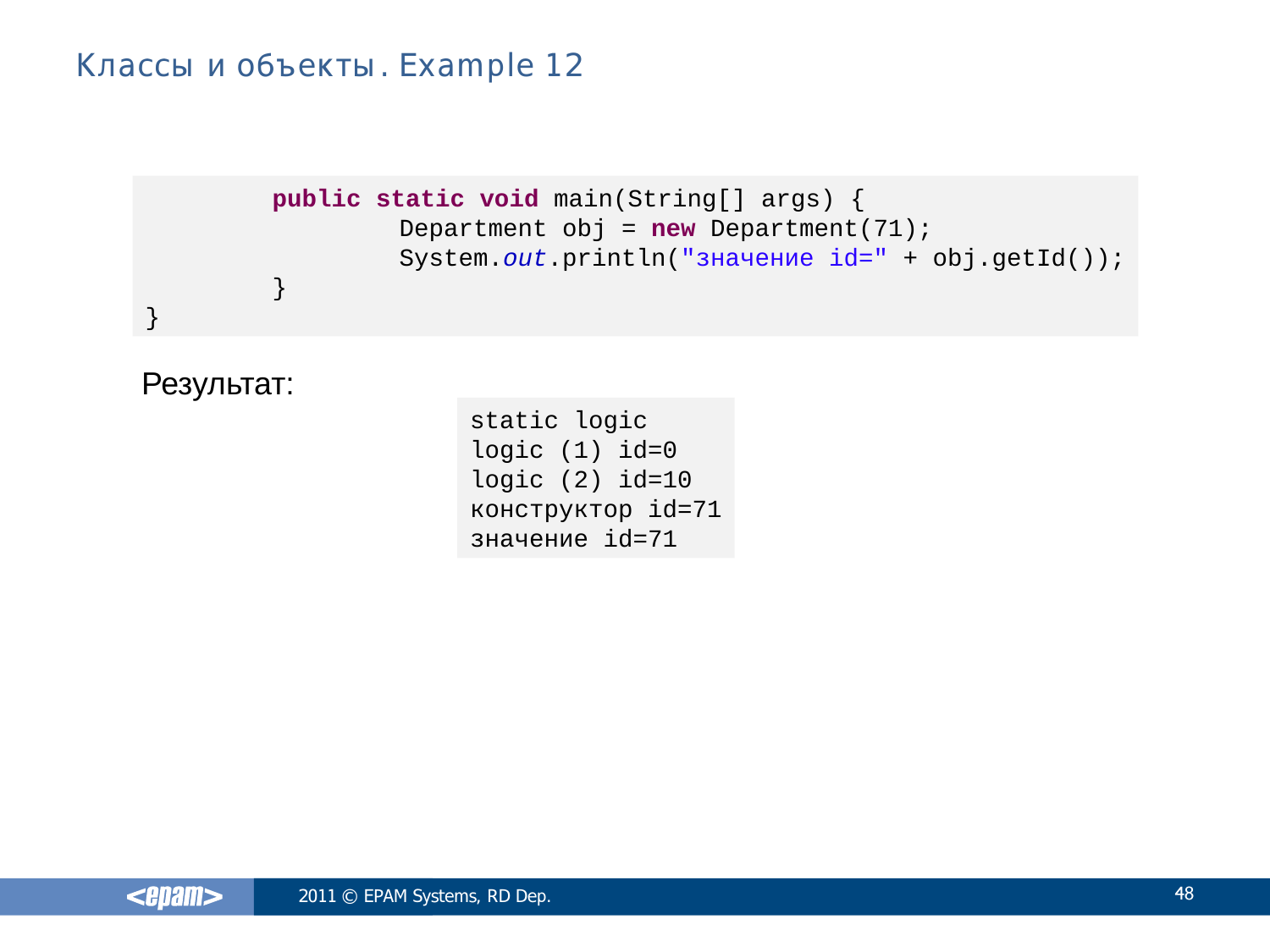

# Классы и объекты. Example 12
	public static void main(String[] args) {
		Department obj = new Department(71);
		System.out.println("значение id=" + obj.getId());
	}
}
Результат:
static logic
logic (1) id=0
logic (2) id=10
конструктор id=71
значение id=71
48
2011 © EPAM Systems, RD Dep.